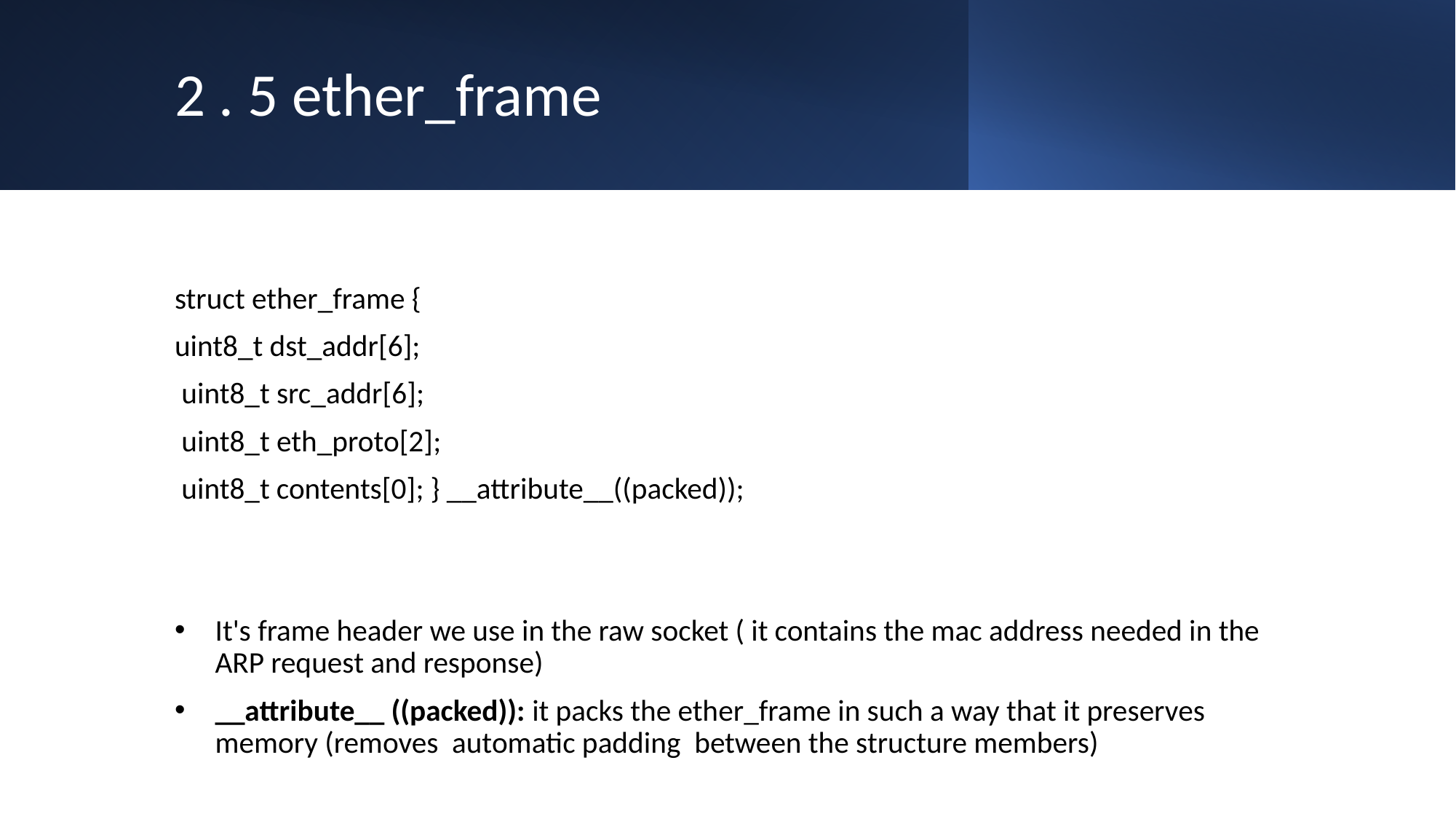

a

# 2 . 5 ether_frame

struct ether_frame {
uint8_t dst_addr[6];
 uint8_t src_addr[6];
 uint8_t eth_proto[2];
 uint8_t contents[0]; } __attribute__((packed));

It's frame header we use in the raw socket ( it contains the mac address needed in the ARP request and response)
__attribute__ ((packed)): it packs the ether_frame in such a way that it preserves memory (removes  automatic padding  between the structure members)

IN3230 / IN4230 Oracle week 3 - ARP Protocl (praveen)
10